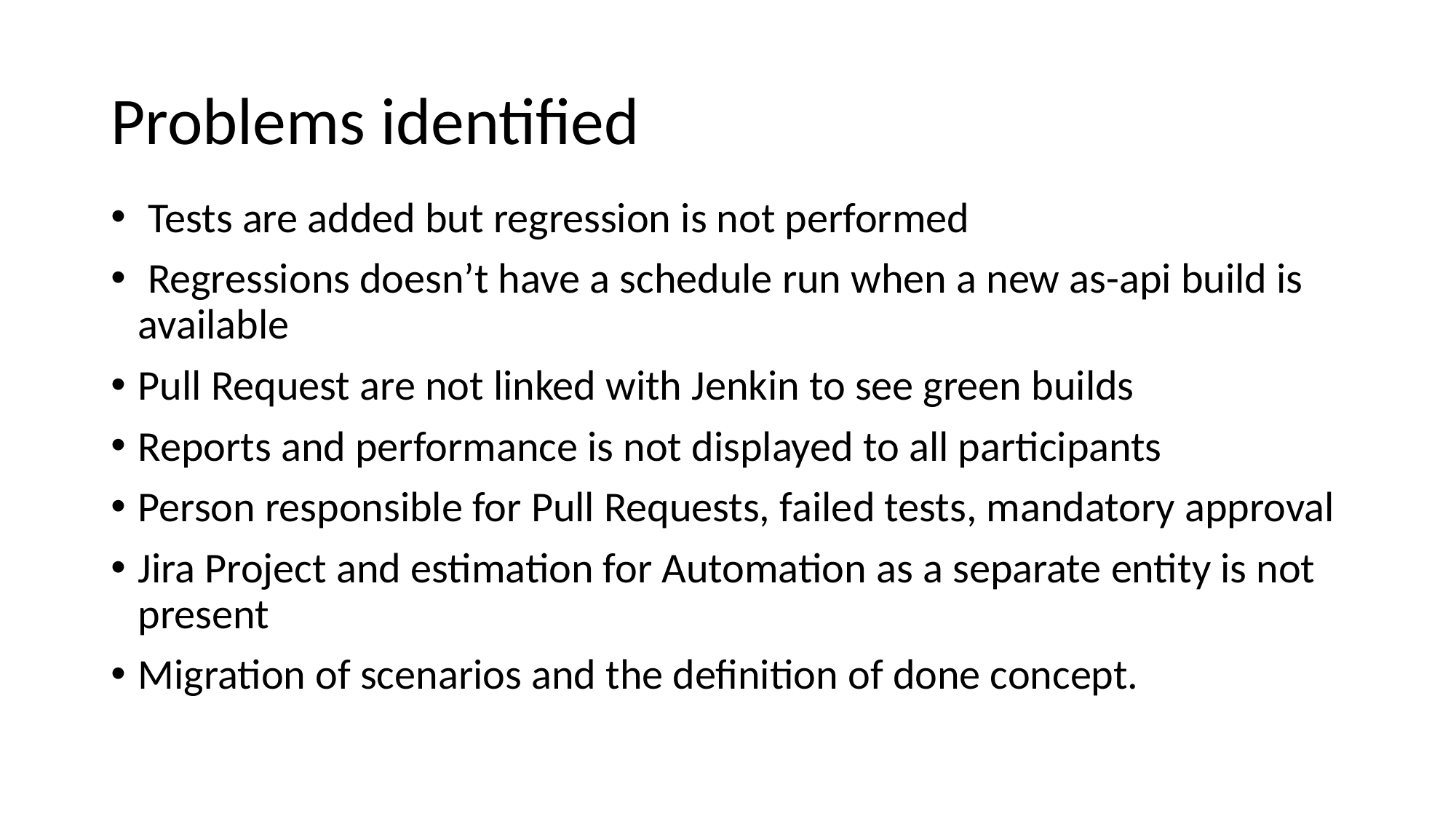

# Problems identified
 Tests are added but regression is not performed
 Regressions doesn’t have a schedule run when a new as-api build is available
Pull Request are not linked with Jenkin to see green builds
Reports and performance is not displayed to all participants
Person responsible for Pull Requests, failed tests, mandatory approval
Jira Project and estimation for Automation as a separate entity is not present
Migration of scenarios and the definition of done concept.